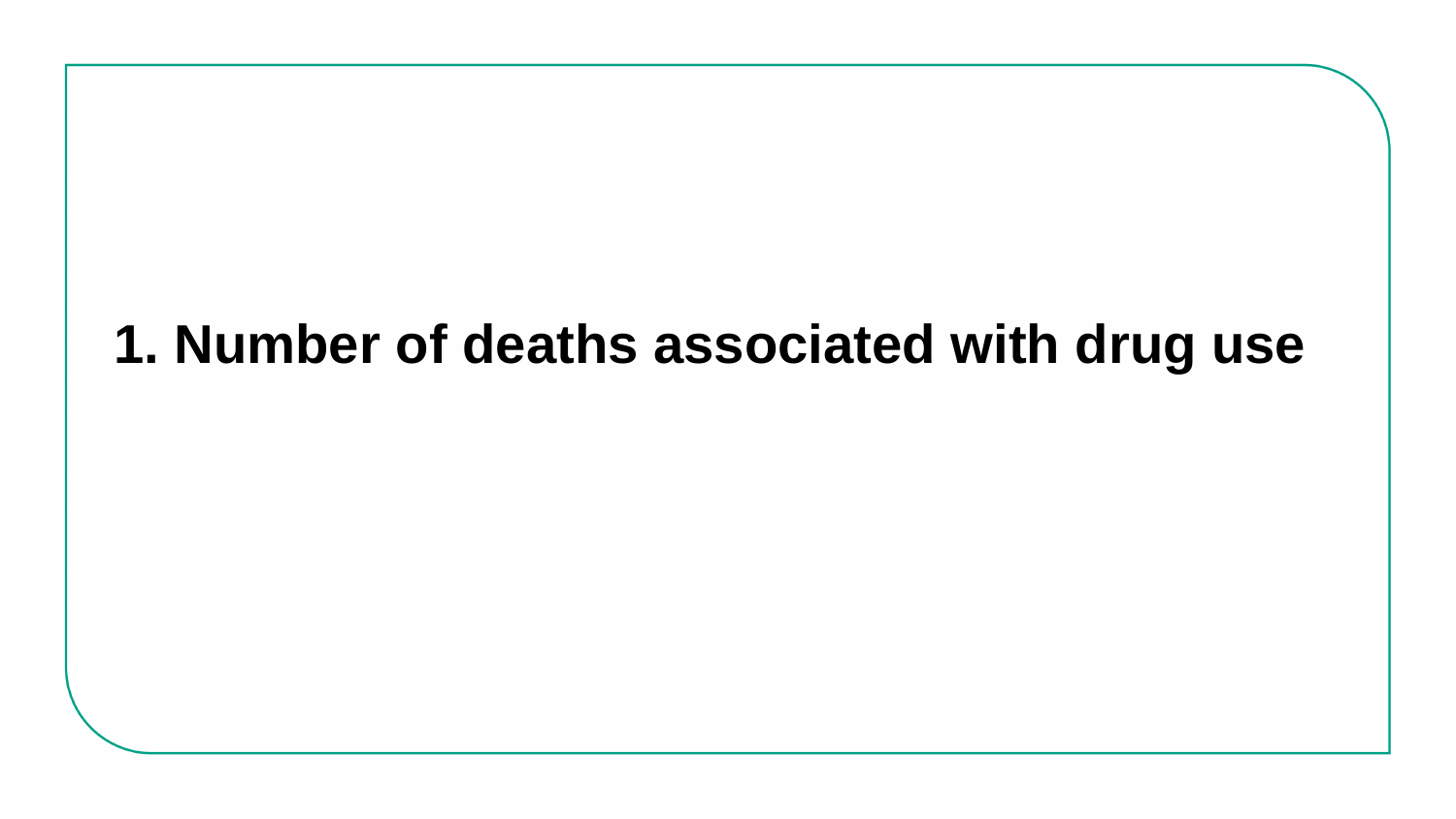

# 1. Number of deaths associated with drug use